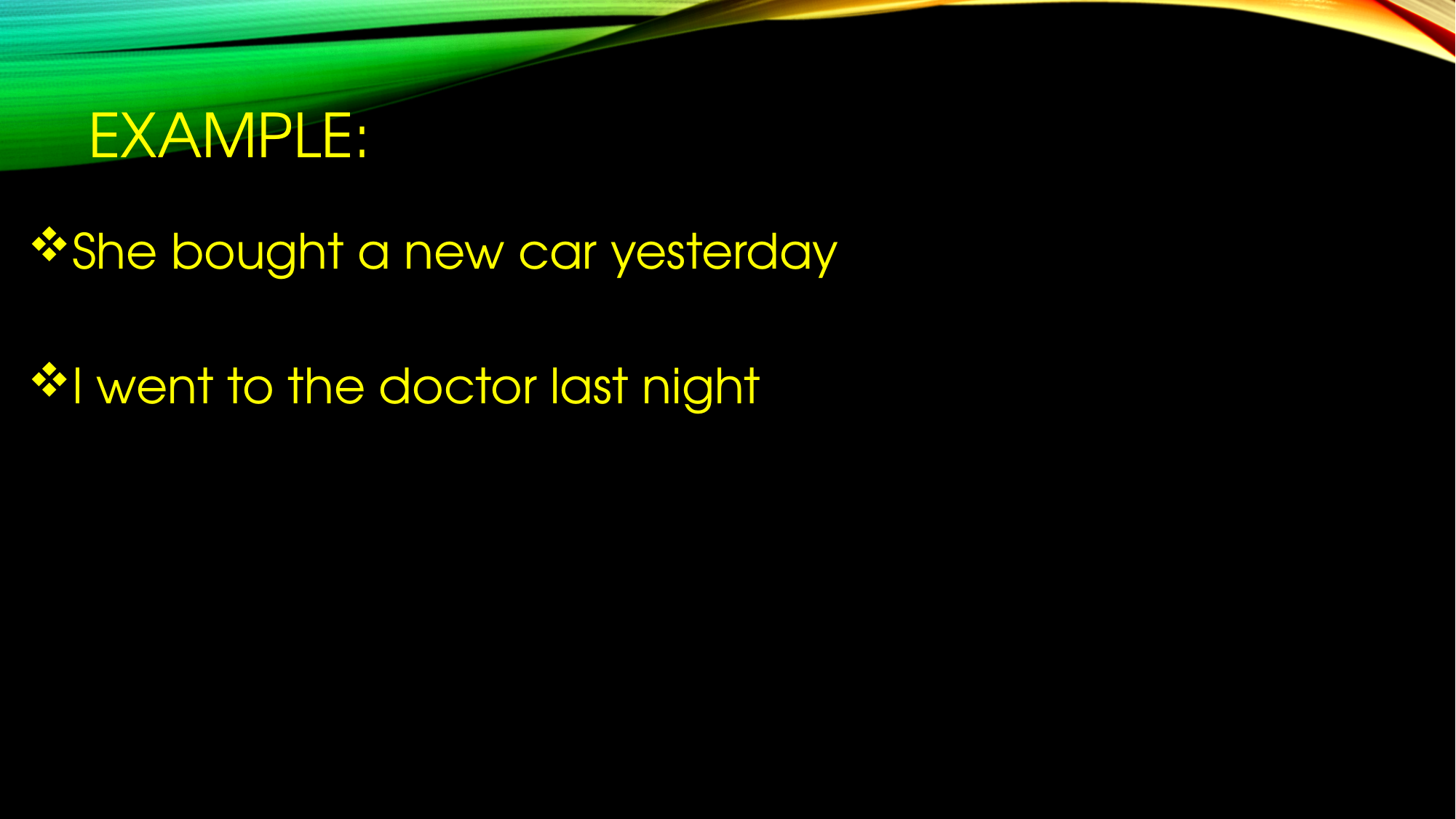

# Example:
She bought a new car yesterday

I went to the doctor last night